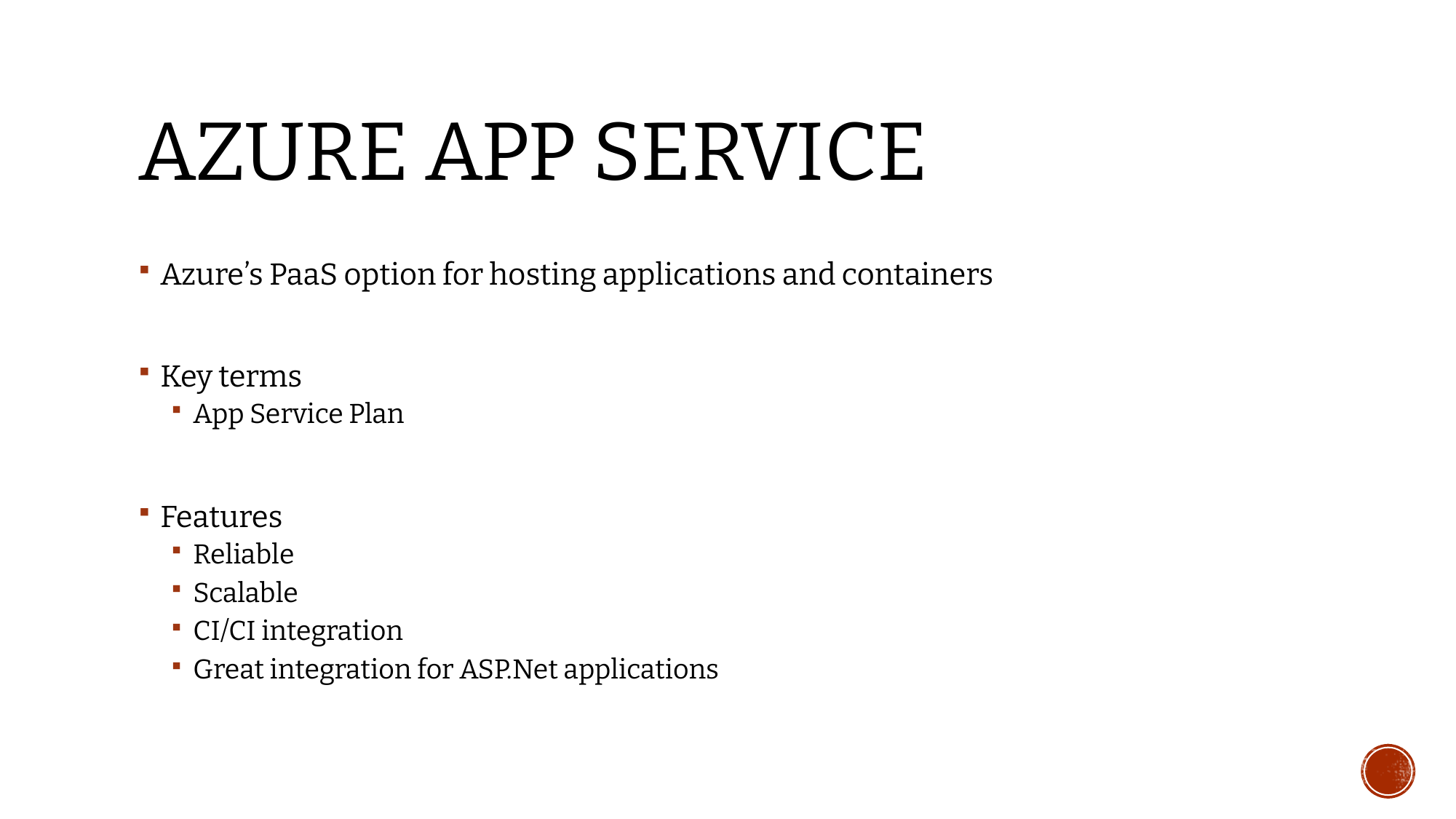

# Azure app service
Azure’s PaaS option for hosting applications and containers

Key terms
App Service Plan

Features
Reliable
Scalable
CI/CI integration
Great integration for ASP.Net applications